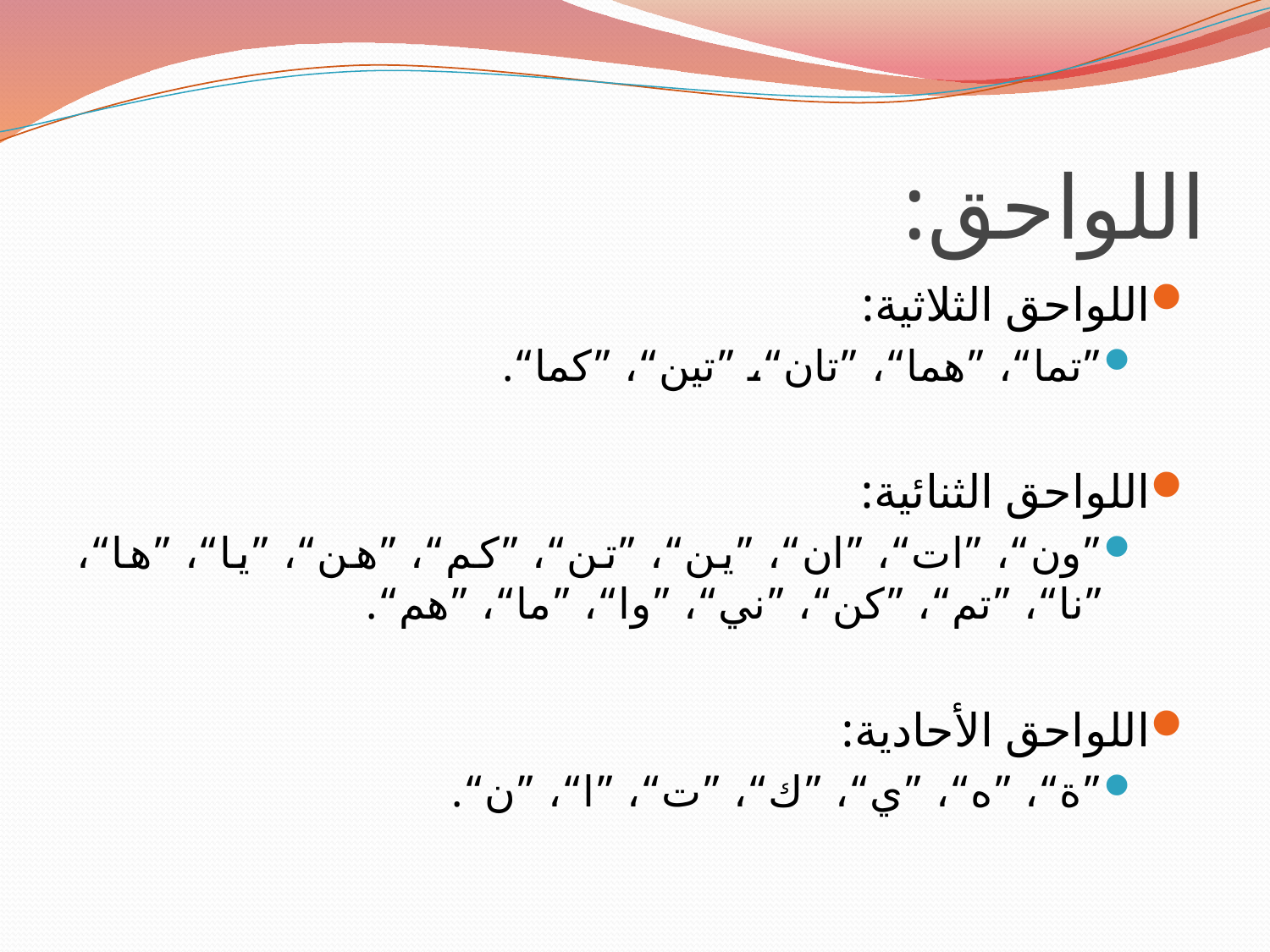

# اللواحق:
اللواحق الثلاثية:
”تما“، ”هما“، ”تان“، ”تين“، ”كما“.

اللواحق الثنائية:
”ون“، ”ات“، ”ان“، ”ين“، ”تن“، ”كم“، ”هن“، ”يا“، ”ها“، ”نا“، ”تم“، ”كن“، ”ني“، ”وا“، ”ما“، ”هم“.

اللواحق الأحادية:
”ة“، ”ه“، ”ي“، ”ك“، ”ت“، ”ا“، ”ن“.